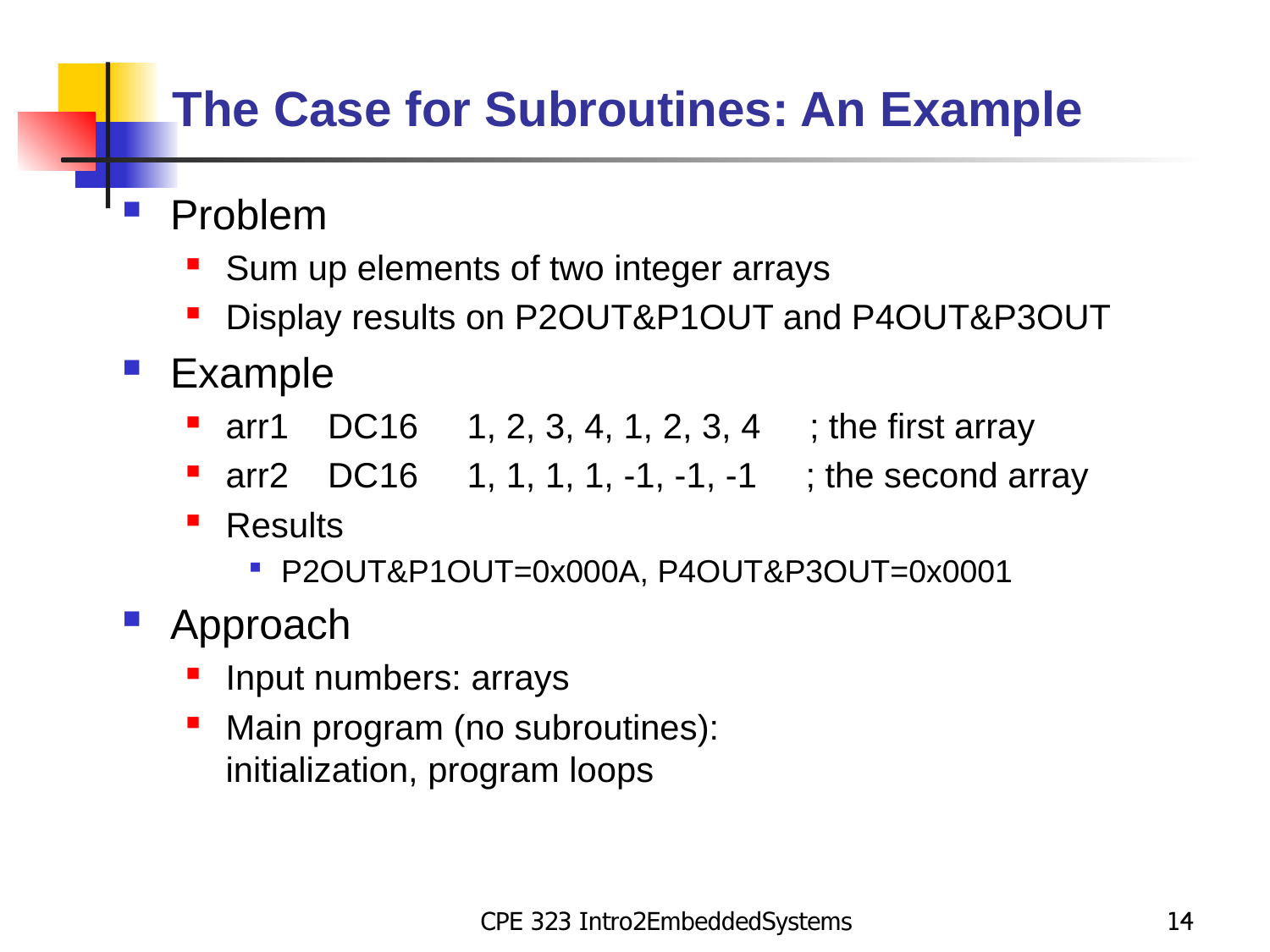

# The Case for Subroutines: An Example
Problem
Sum up elements of two integer arrays
Display results on P2OUT&P1OUT and P4OUT&P3OUT
Example
arr1    DC16     1, 2, 3, 4, 1, 2, 3, 4     ; the first array
arr2    DC16     1, 1, 1, 1, -1, -1, -1     ; the second array
Results
P2OUT&P1OUT=0x000A, P4OUT&P3OUT=0x0001
Approach
Input numbers: arrays
Main program (no subroutines):
initialization, program loops
CPE 323 Intro2EmbeddedSystems
14